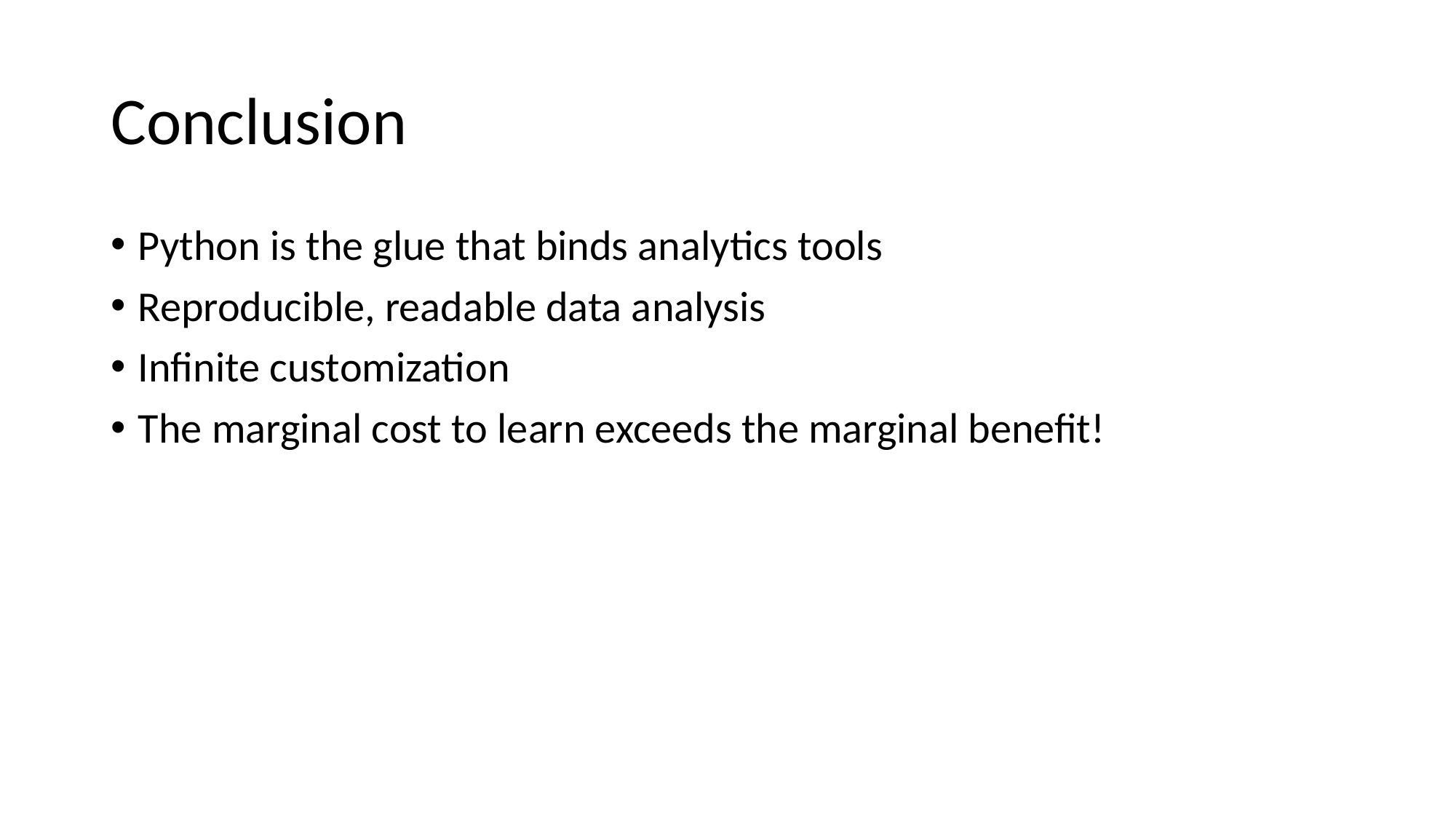

# Conclusion
Python is the glue that binds analytics tools
Reproducible, readable data analysis
Infinite customization
The marginal cost to learn exceeds the marginal benefit!